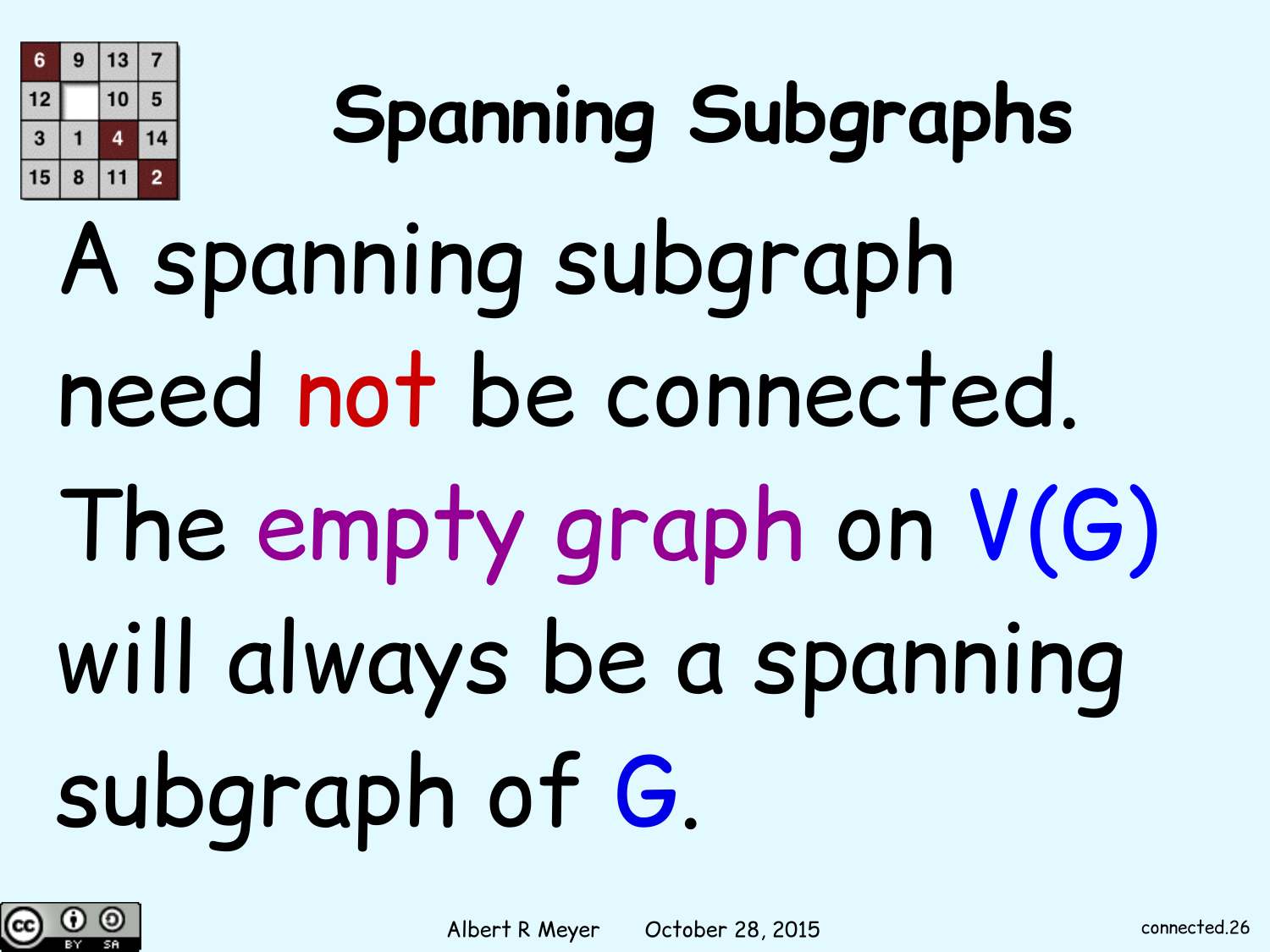

# Spanning Subgraphs
A spanning subgraph
need not be connected.
The empty graph on V(G)
will always be a spanning
subgraph of G.
connected.26